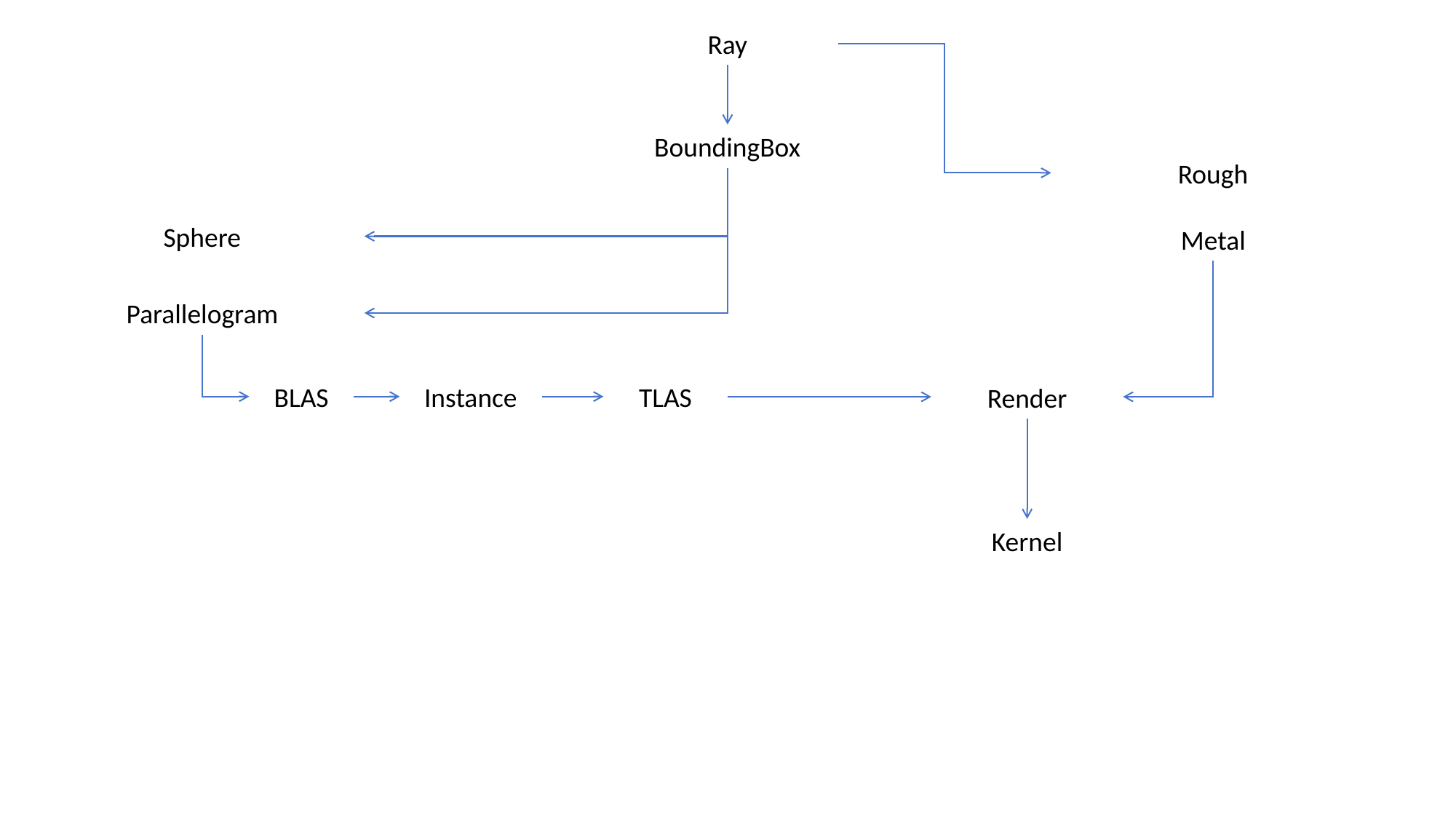

Ray
BoundingBox
Rough
Sphere
Metal
Parallelogram
BLAS
Instance
TLAS
Render
Kernel